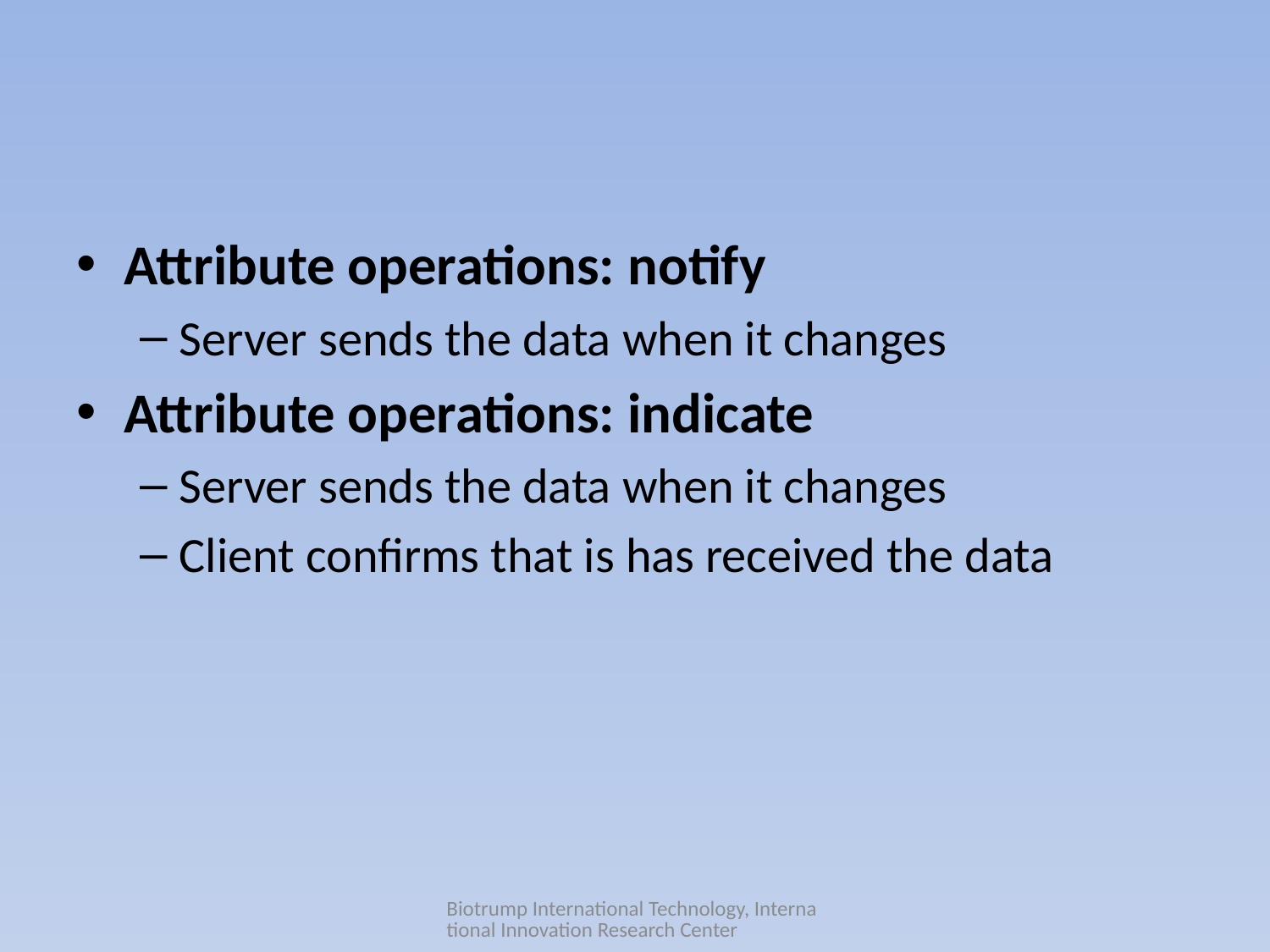

#
Attribute operations: notify
Server sends the data when it changes
Attribute operations: indicate
Server sends the data when it changes
Client confirms that is has received the data

Biotrump International Technology, International Innovation Research Center